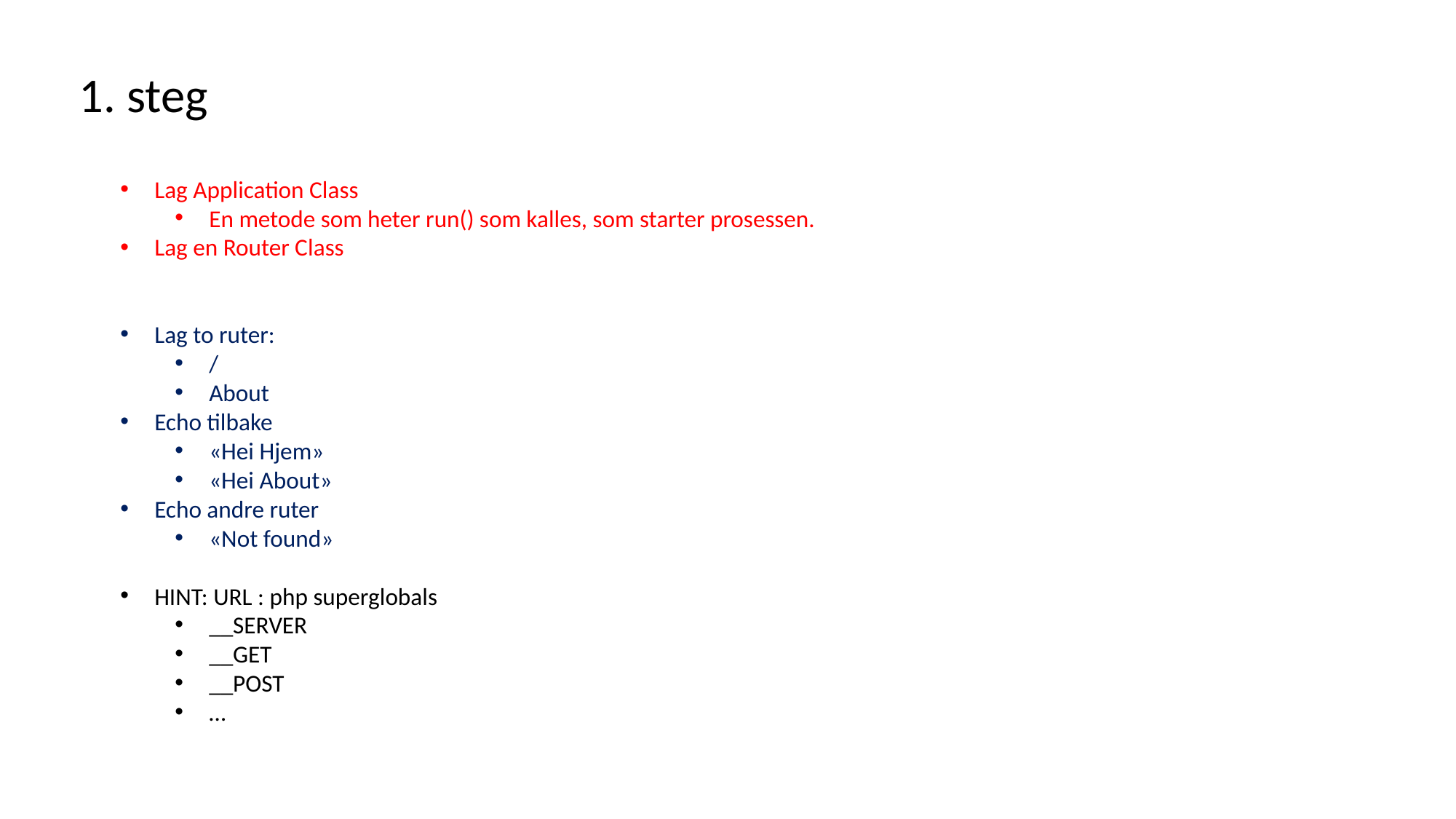

1. steg
Lag Application Class
En metode som heter run() som kalles, som starter prosessen.
Lag en Router Class

Lag to ruter:
/
About
Echo tilbake
«Hei Hjem»
«Hei About»
Echo andre ruter
«Not found»

HINT: URL : php superglobals
__SERVER
__GET
__POST
…